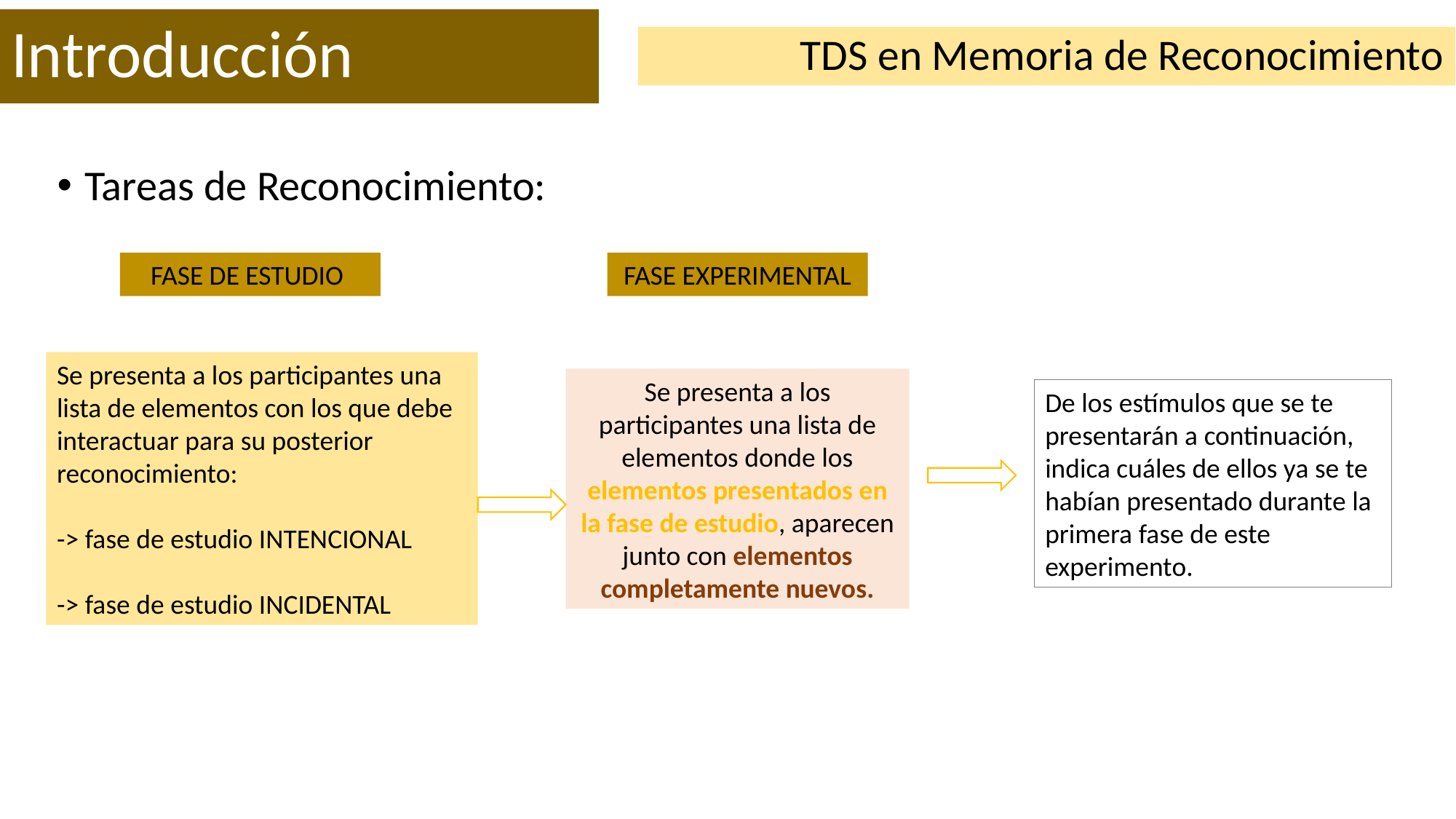

Introducción
TDS en Memoria de Reconocimiento
#
Tareas de Reconocimiento:
FASE DE ESTUDIO
FASE EXPERIMENTAL
Se presenta a los participantes una lista de elementos con los que debe interactuar para su posterior reconocimiento:

-> fase de estudio INTENCIONAL

-> fase de estudio INCIDENTAL
Se presenta a los participantes una lista de elementos donde los elementos presentados en la fase de estudio, aparecen junto con elementos completamente nuevos.
De los estímulos que se te presentarán a continuación, indica cuáles de ellos ya se te habían presentado durante la primera fase de este experimento.